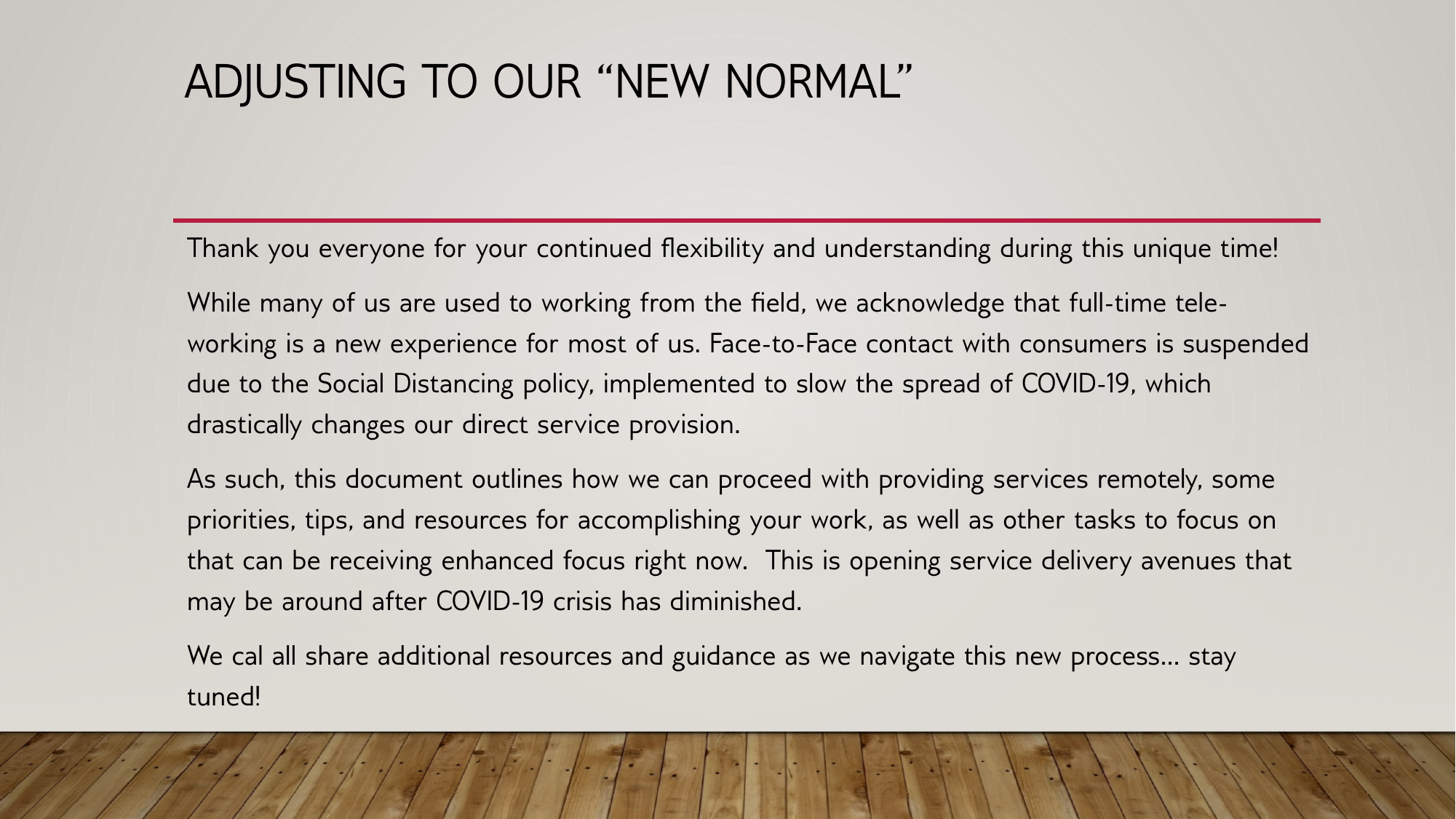

# Adjusting to our “new Normal”
Thank you everyone for your continued flexibility and understanding during this unique time!
While many of us are used to working from the field, we acknowledge that full-time tele-working is a new experience for most of us. Face-to-Face contact with consumers is suspended due to the Social Distancing policy, implemented to slow the spread of COVID-19, which drastically changes our direct service provision.
As such, this document outlines how we can proceed with providing services remotely, some priorities, tips, and resources for accomplishing your work, as well as other tasks to focus on that can be receiving enhanced focus right now.  This is opening service delivery avenues that may be around after COVID-19 crisis has diminished.
We cal all share additional resources and guidance as we navigate this new process… stay tuned!